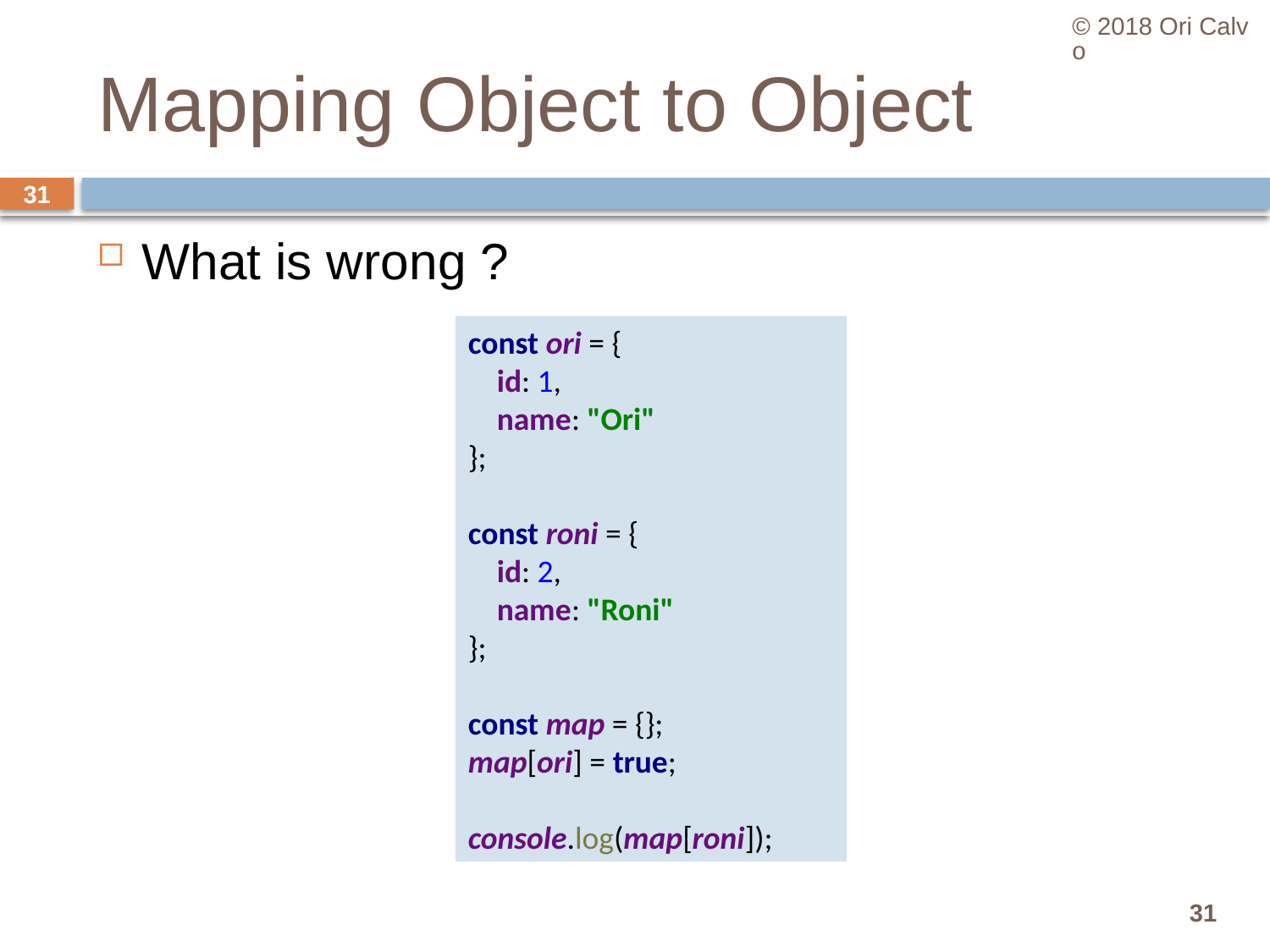

© 2018 Ori Calvo
# Mapping Object to Object
31
What is wrong ?
const ori = {
    id: 1,
    name: "Ori"
};
const roni = {
    id: 2,
    name: "Roni"
};
const map = {};
map[ori] = true;
console.log(map[roni]);